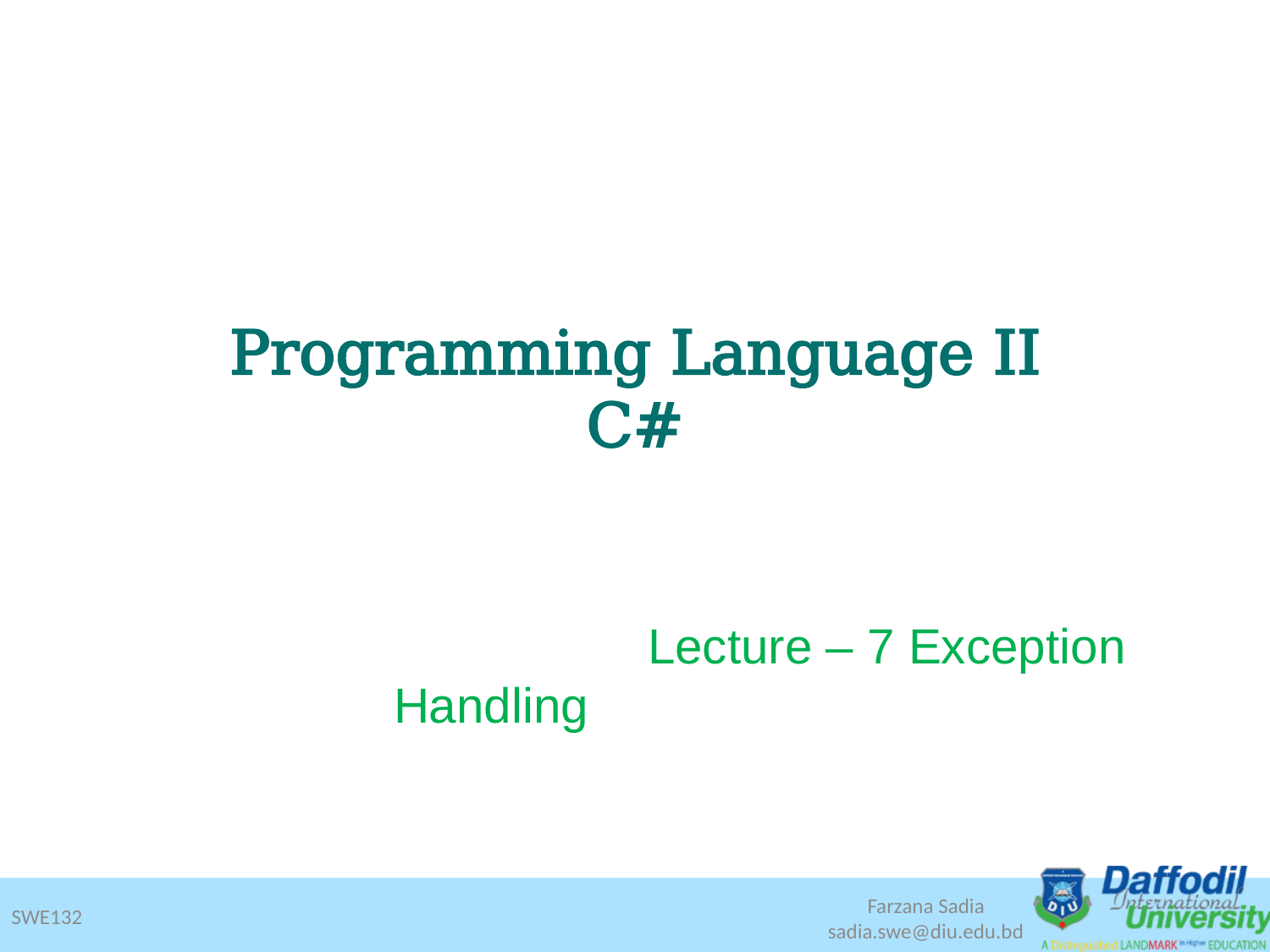

# Programming Language II C#

		Lecture – 7 Exception Handling